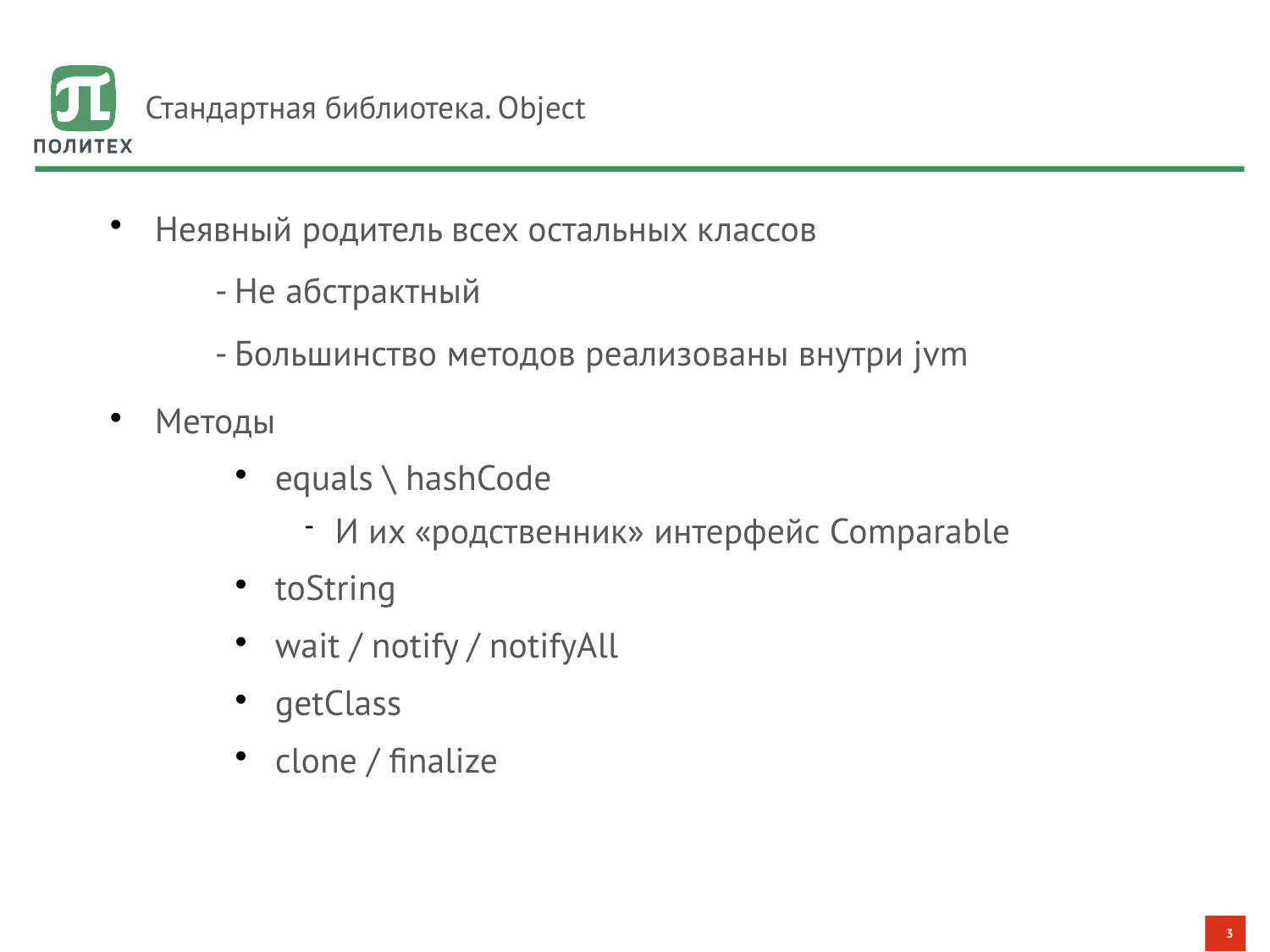

# Стандартная библиотека. Object
Неявный родитель всех остальных классов
- Не абстрактный
- Большинство методов реализованы внутри jvm
Методы
equals \ hashCode
И их «родственник» интерфейс Comparable
toString
wait / notify / notifyAll
getClass
clone / finalize

3